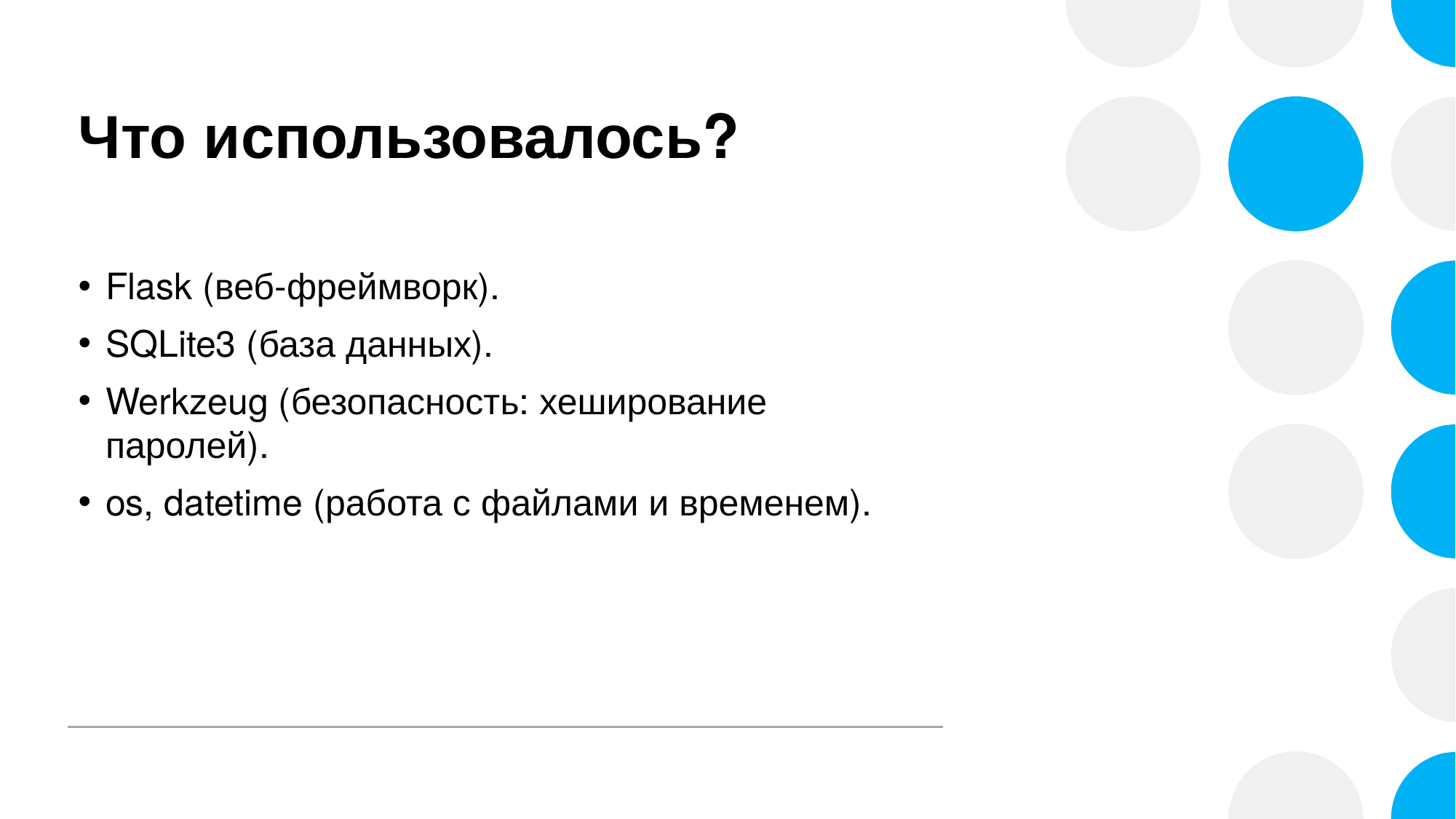

# Что использовалось?
Flask (веб-фреймворк).
SQLite3 (база данных).
Werkzeug (безопасность: хеширование паролей).
os, datetime (работа с файлами и временем).